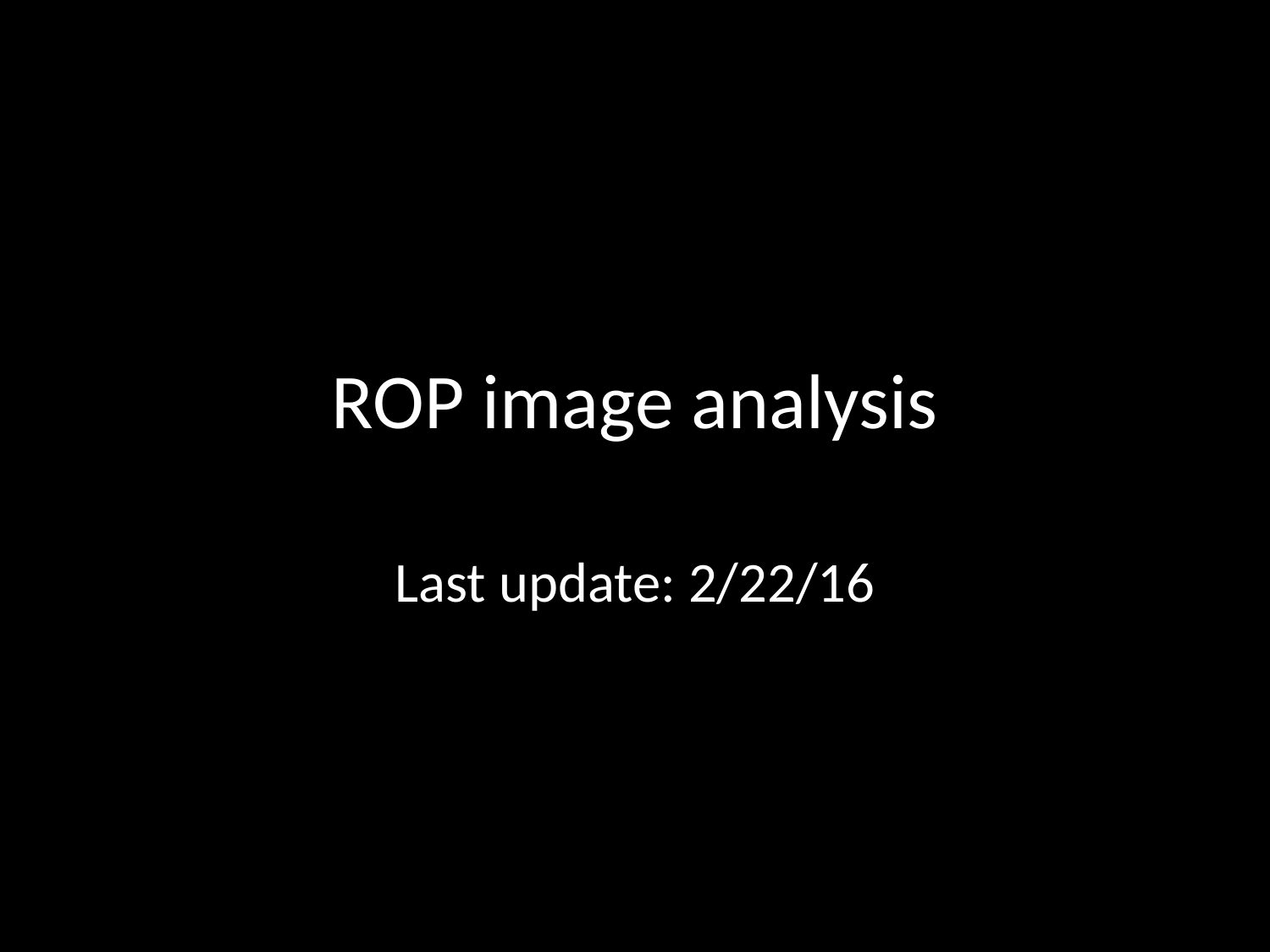

# ROP image analysis
Last update: 2/22/16